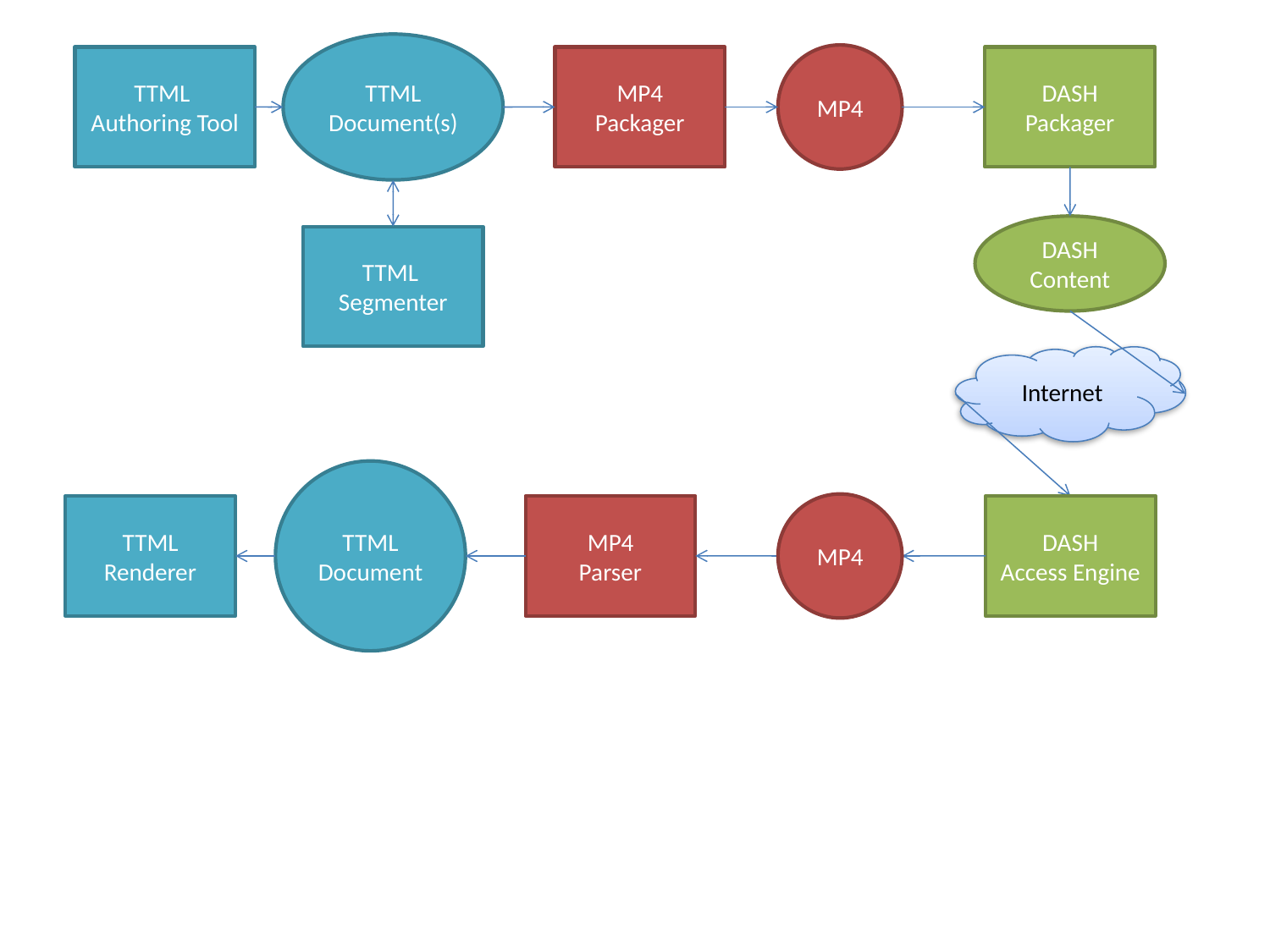

TTML Document(s)
MP4
TTML
Authoring Tool
MP4
Packager
DASH
Packager
DASH Content
TTML
Segmenter
Internet
TTML Document
MP4
TTML
Renderer
MP4
Parser
DASH
Access Engine